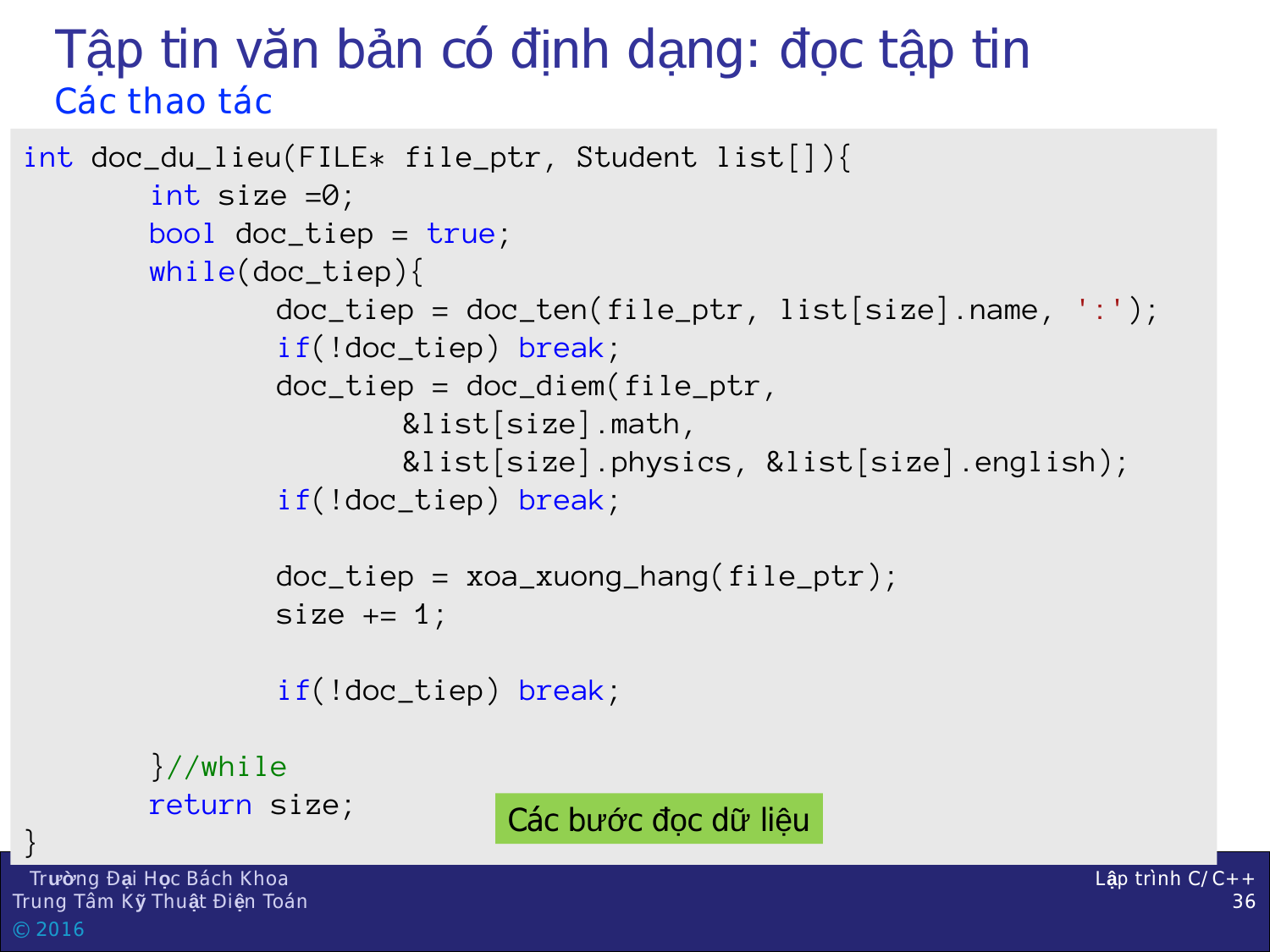

# Tập tin văn bản có định dạng: đọc tập tin Các thao tác
int doc_du_lieu(FILE* file_ptr, Student list[]){
	int size =0;
	bool doc_tiep = true;
	while(doc_tiep){
		doc_tiep = doc_ten(file_ptr, list[size].name, ':');
		if(!doc_tiep) break;
		doc_tiep = doc_diem(file_ptr,
			&list[size].math,
			&list[size].physics, &list[size].english);
		if(!doc_tiep) break;

		doc_tiep = xoa_xuong_hang(file_ptr);
		size += 1;

		if(!doc_tiep) break;

	}//while
	return size;
}
Các bước đọc dữ liệu